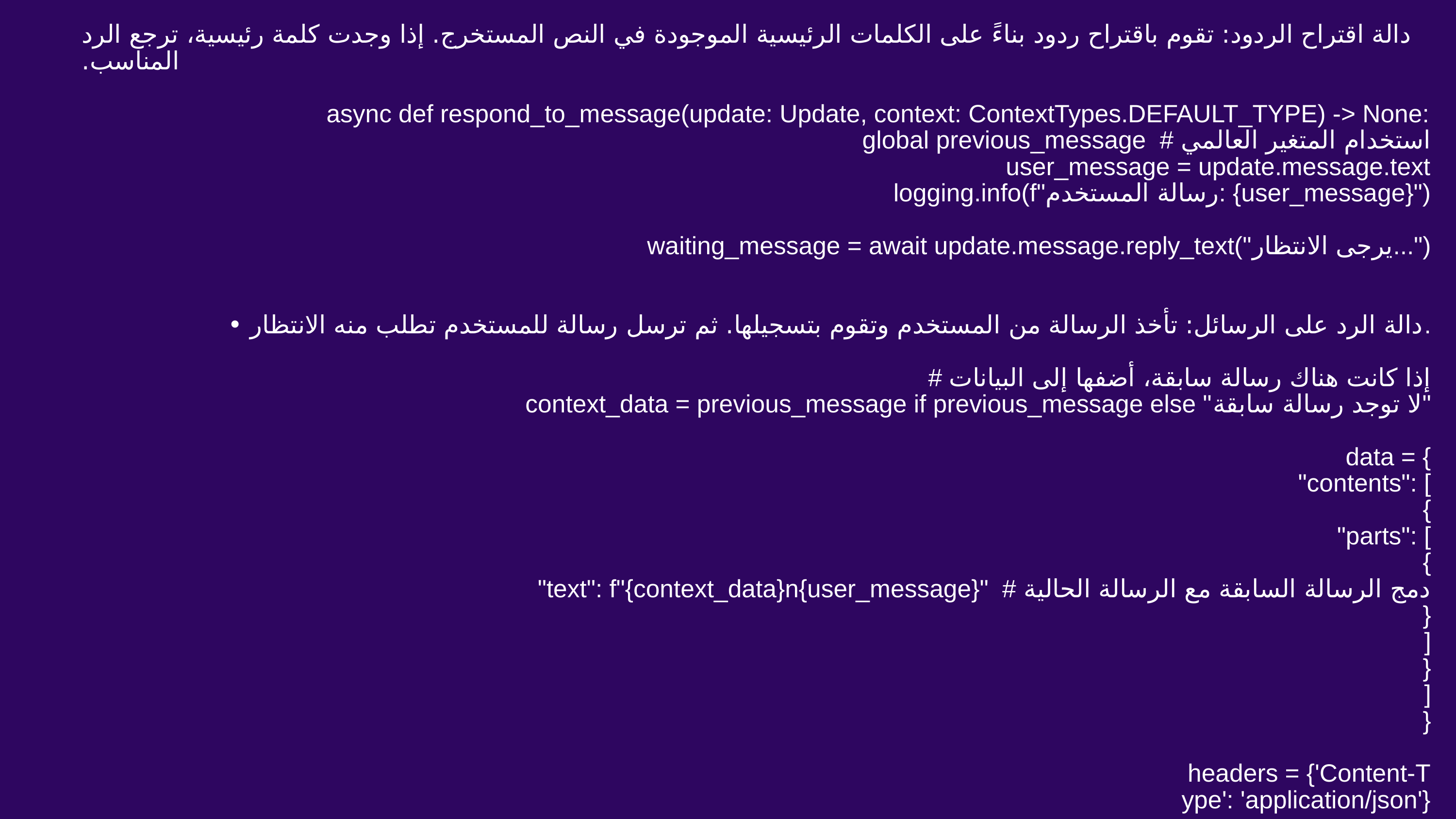

دالة اقتراح الردود: تقوم باقتراح ردود بناءً على الكلمات الرئيسية الموجودة في النص المستخرج. إذا وجدت كلمة رئيسية، ترجع الرد المناسب.

async def respond_to_message(update: Update, context: ContextTypes.DEFAULT_TYPE) -> None:
global previous_message  # استخدام المتغير العالمي
user_message = update.message.text
logging.info(f"رسالة المستخدم: {user_message}")

waiting_message = await update.message.reply_text("يرجى الانتظار...")

• دالة الرد على الرسائل: تأخذ الرسالة من المستخدم وتقوم بتسجيلها. ثم ترسل رسالة للمستخدم تطلب منه الانتظار.

# إذا كانت هناك رسالة سابقة، أضفها إلى البيانات
context_data = previous_message if previous_message else "لا توجد رسالة سابقة"

data = {
     "contents": [
         {
             "parts": [
                 {
                     "text": f"{context_data}n{user_message}"  # دمج الرسالة السابقة مع الرسالة الحالية
                 }
             ]
         }
     ]
}

headers = {'Content-T
ype': 'application/json'}